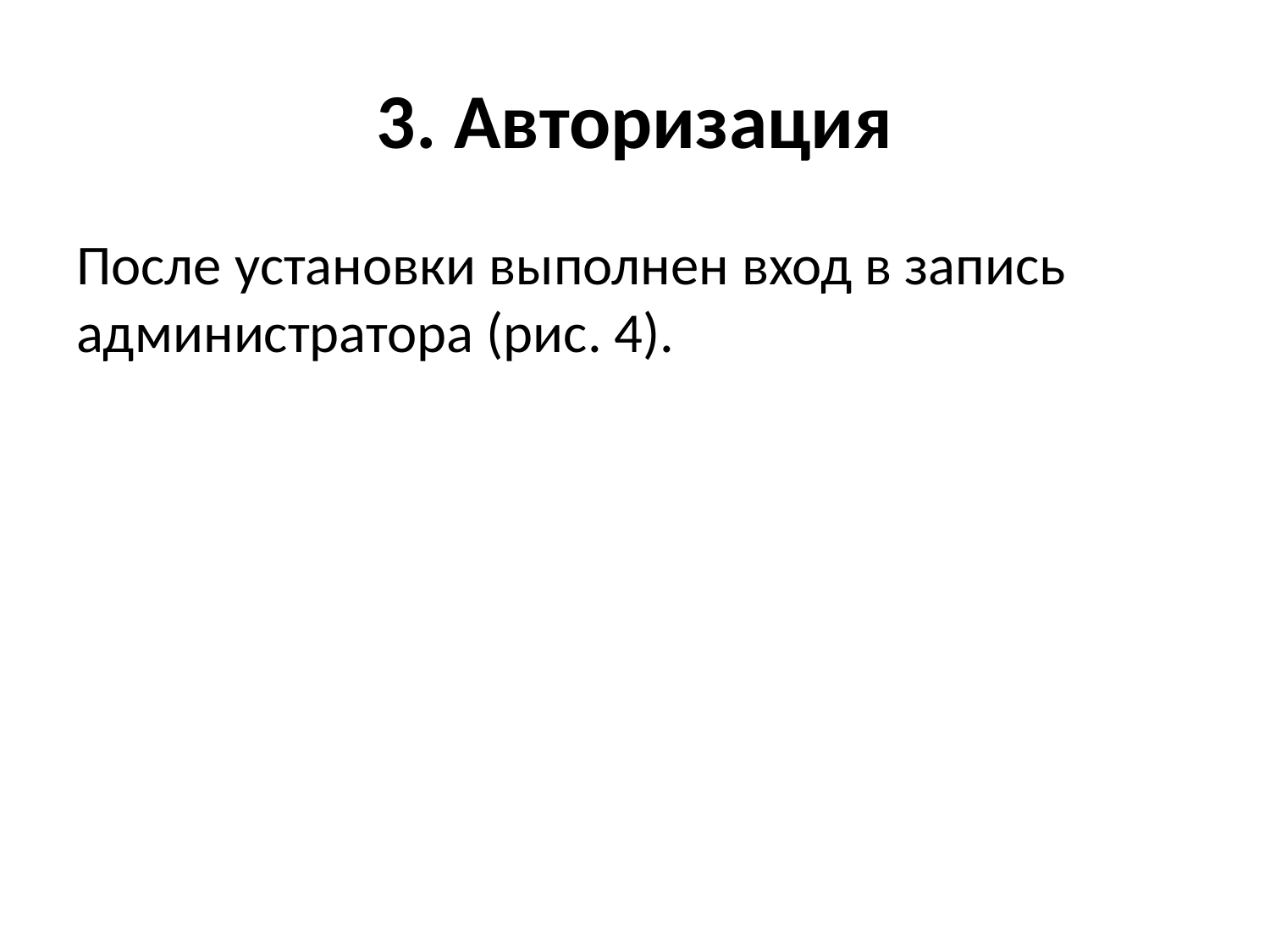

# 3. Авторизация
После установки выполнен вход в запись администратора (рис. 4).